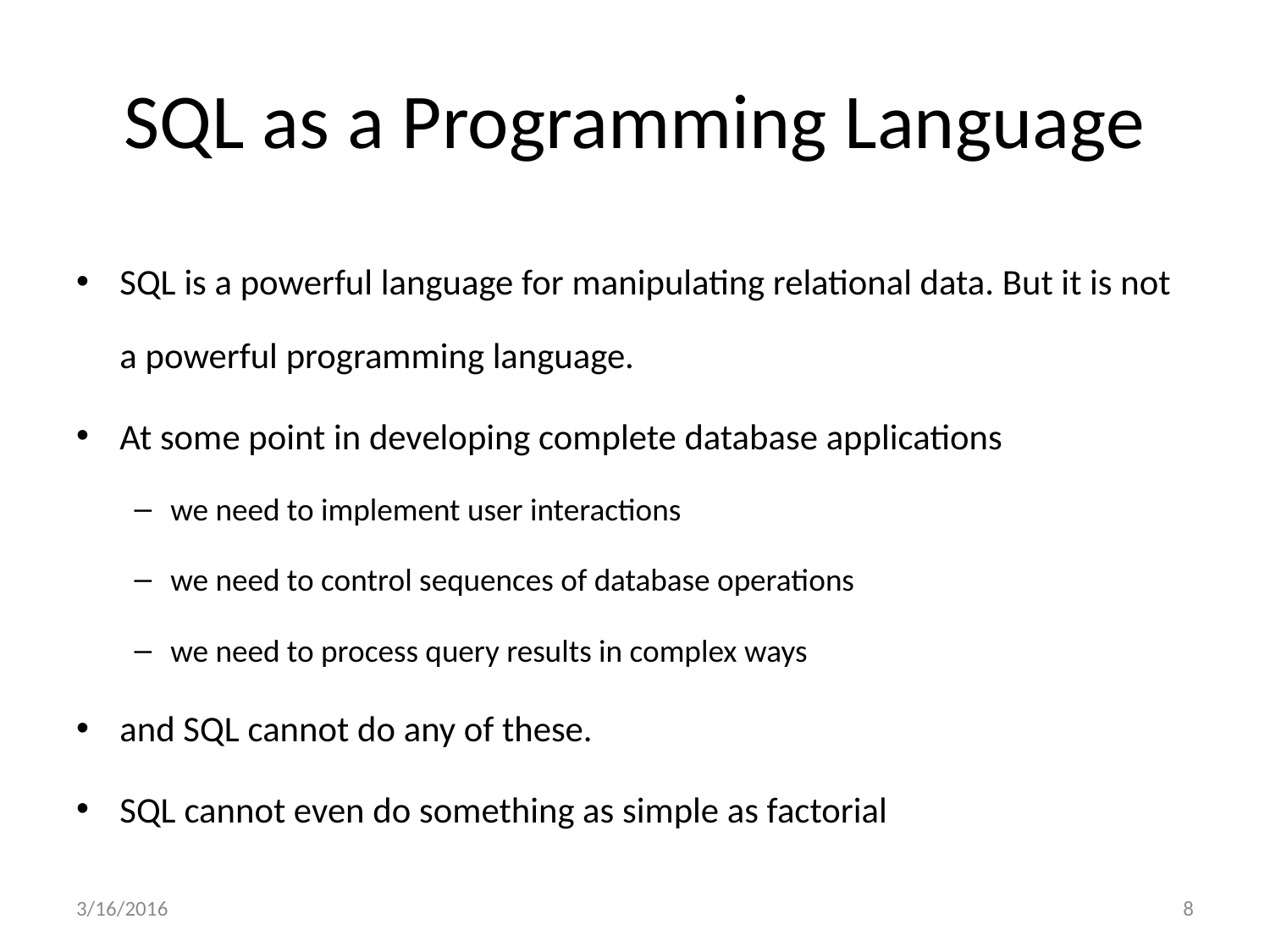

# SQL as a Programming Language
SQL is a powerful language for manipulating relational data. But it is not a powerful programming language.
At some point in developing complete database applications
we need to implement user interactions
we need to control sequences of database operations
we need to process query results in complex ways
and SQL cannot do any of these.
SQL cannot even do something as simple as factorial
3/16/2016
8